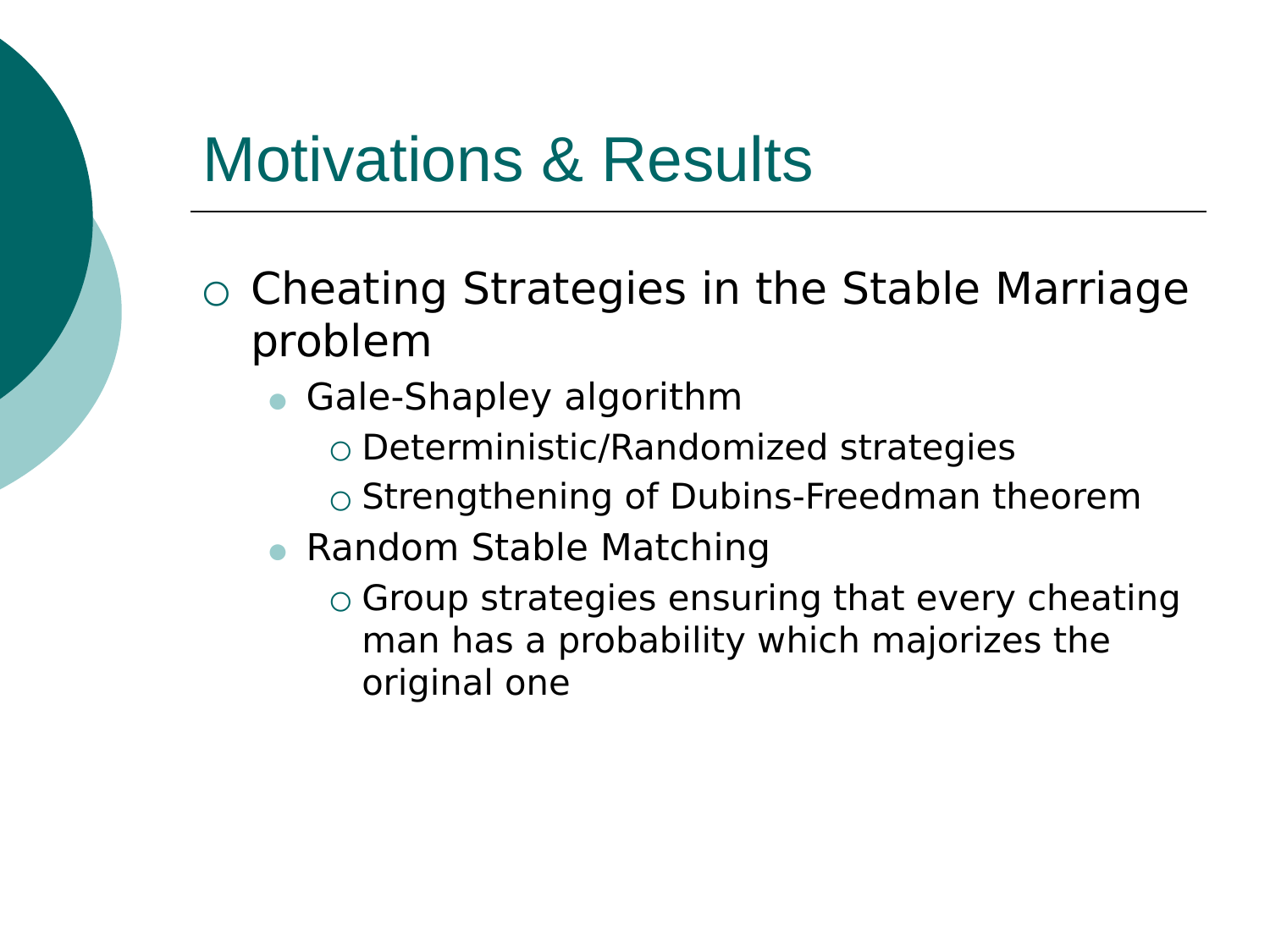

# Motivations & Results
Cheating Strategies in the Stable Marriage problem
Gale-Shapley algorithm
Deterministic/Randomized strategies
Strengthening of Dubins-Freedman theorem
Random Stable Matching
Group strategies ensuring that every cheating man has a probability which majorizes the original one